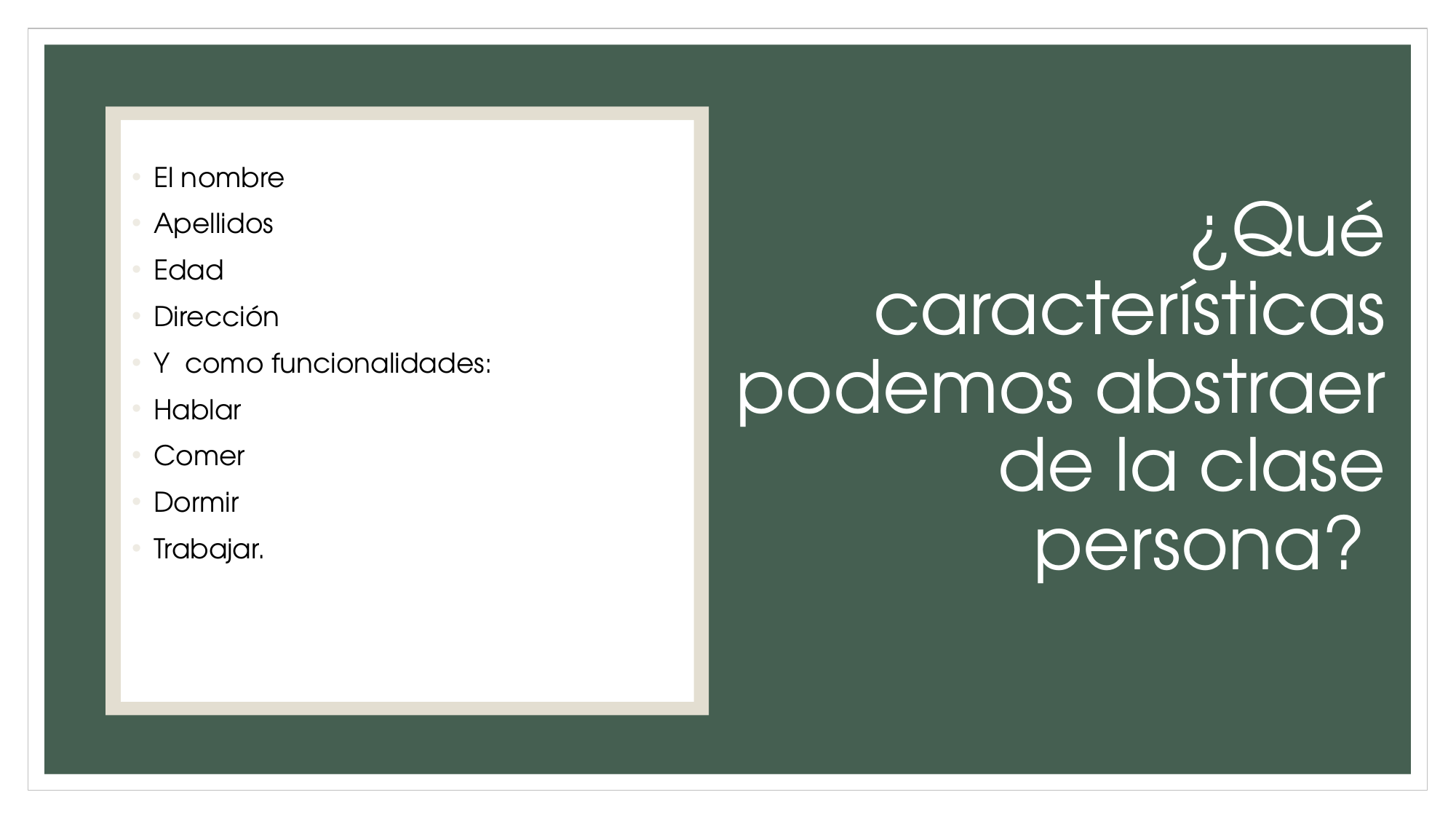

# ¿Qué características podemos abstraer de la clase persona?

El nombre
Apellidos
Edad
Dirección
Y  como funcionalidades:
Hablar
Comer
Dormir
Trabajar.